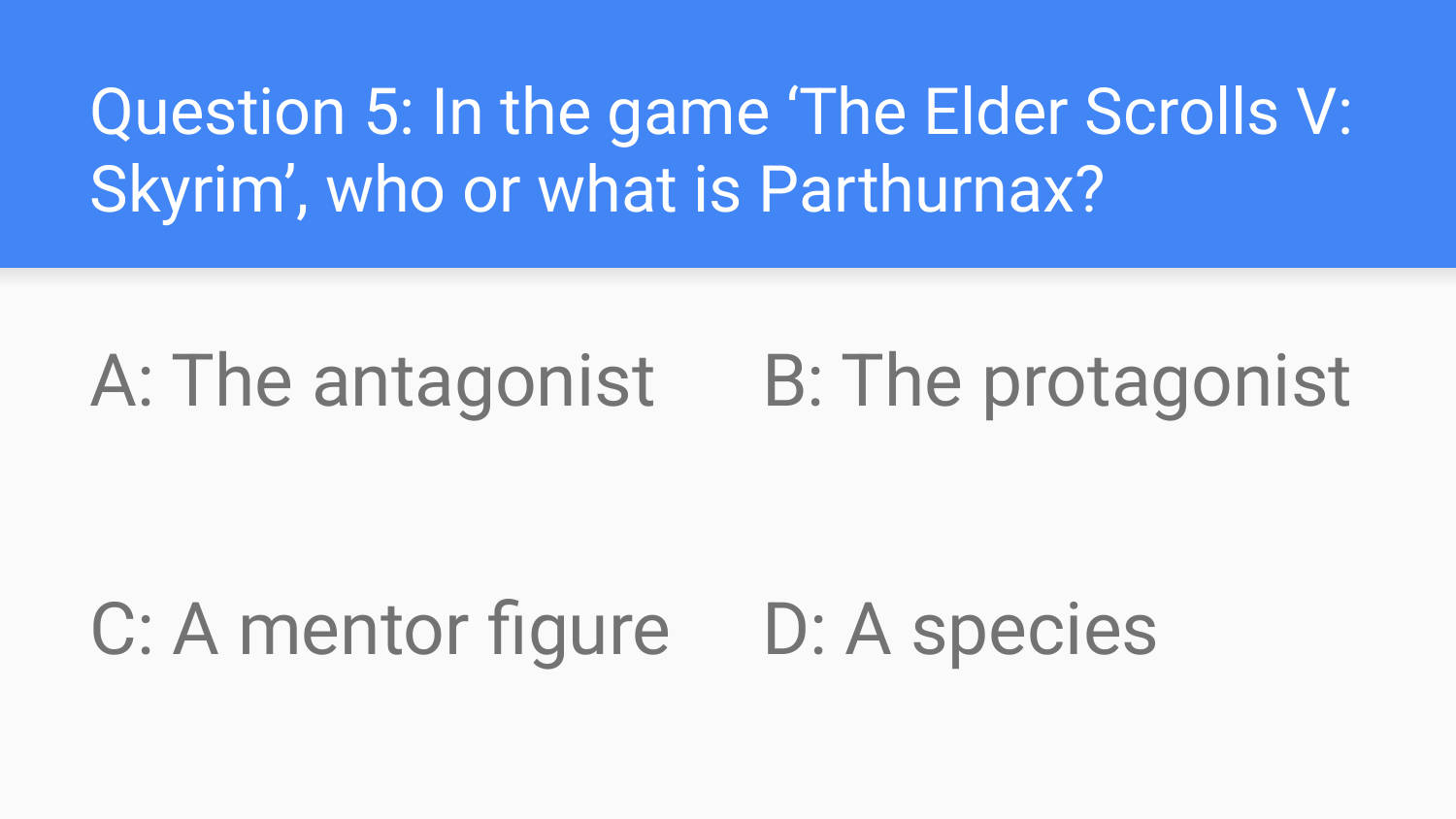

# Question 5: In the game ‘The Elder Scrolls V: Skyrim’, who or what is Parthurnax?
A: The antagonist
B: The protagonist
C: A mentor figure
D: A species